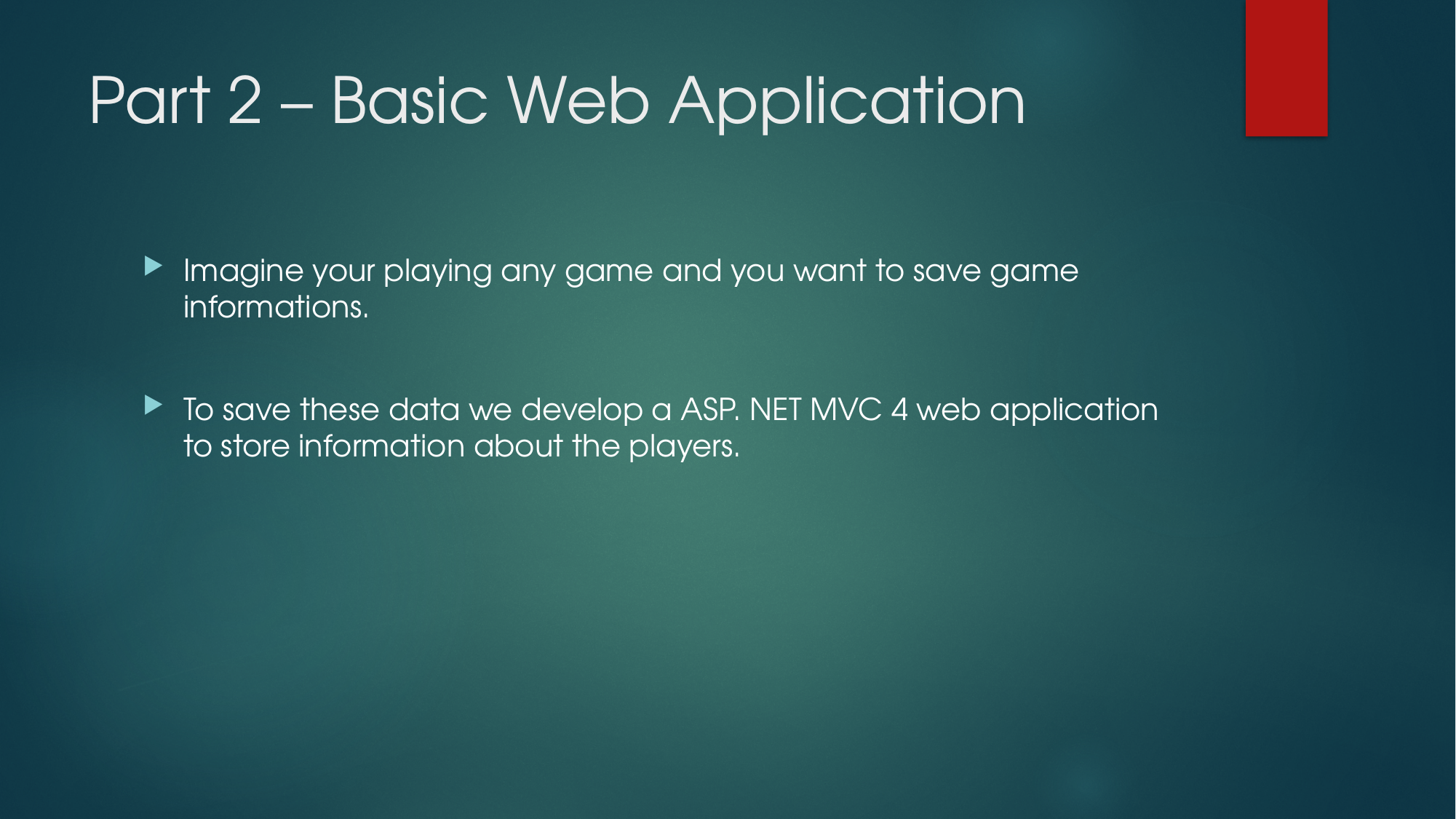

# Part 2 – Basic Web Application
Imagine your playing any game and you want to save game informations.

To save these data we develop a ASP. NET MVC 4 web application to store information about the players.